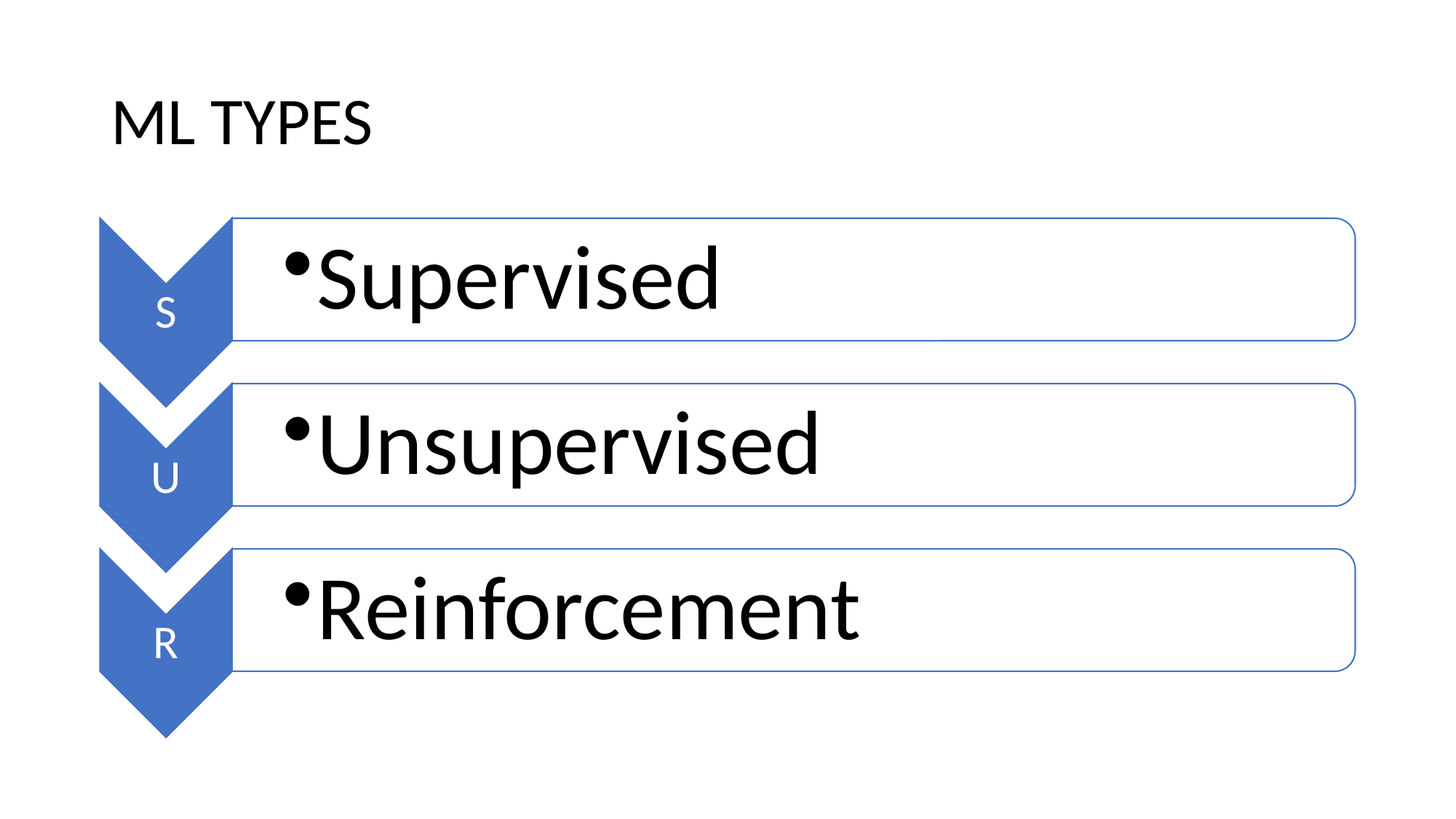

# ML TYPES
S
Supervised
U
Unsupervised
R
Reinforcement